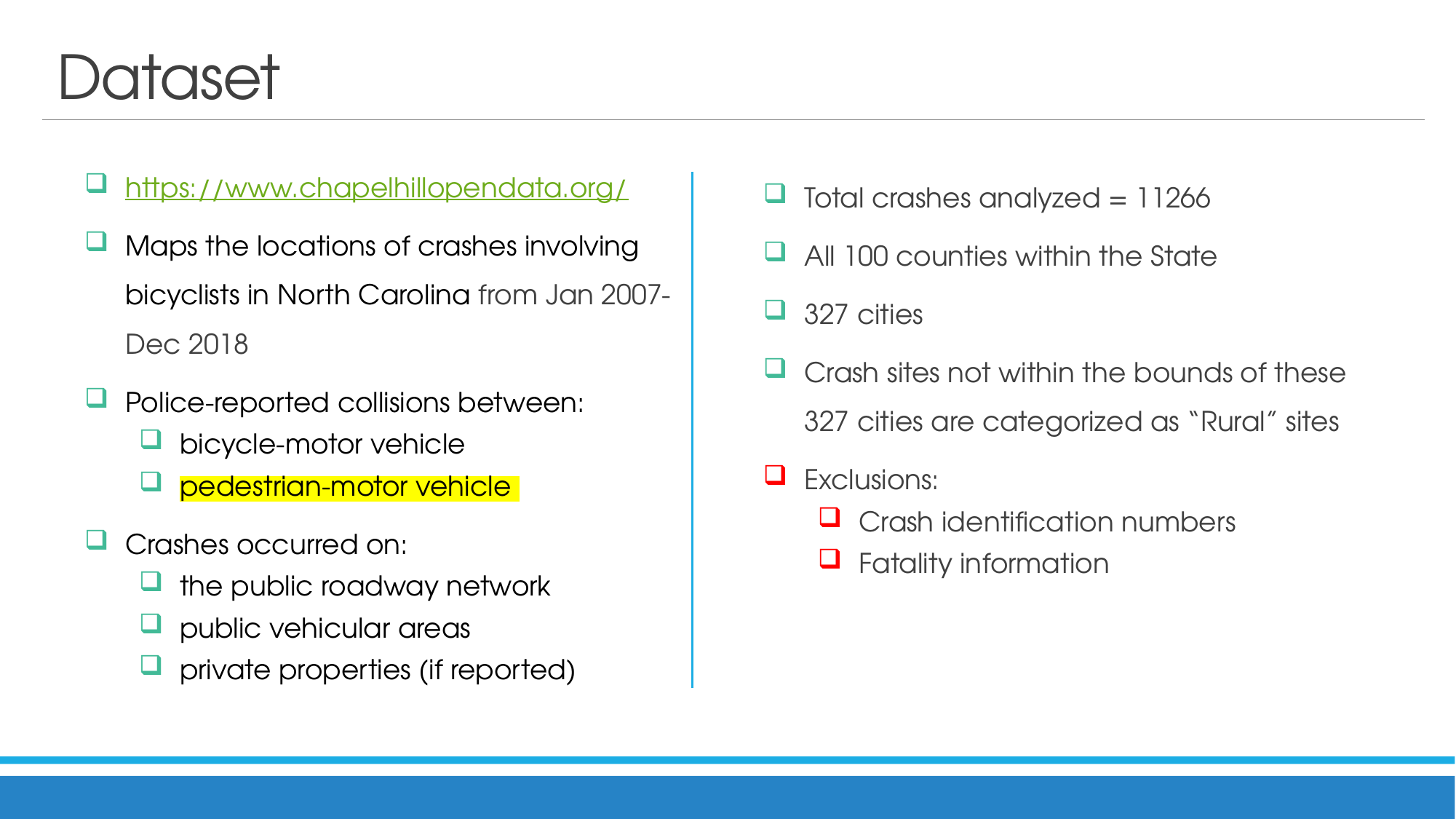

# Dataset
https://www.chapelhillopendata.org/
Maps the locations of crashes involving bicyclists in North Carolina from Jan 2007-Dec 2018
Police-reported collisions between:
bicycle-motor vehicle
pedestrian-motor vehicle
Crashes occurred on:
the public roadway network
public vehicular areas
private properties (if reported)
Total crashes analyzed = 11266
All 100 counties within the State
327 cities
Crash sites not within the bounds of these 327 cities are categorized as “Rural” sites
Exclusions:
Crash identification numbers
Fatality information